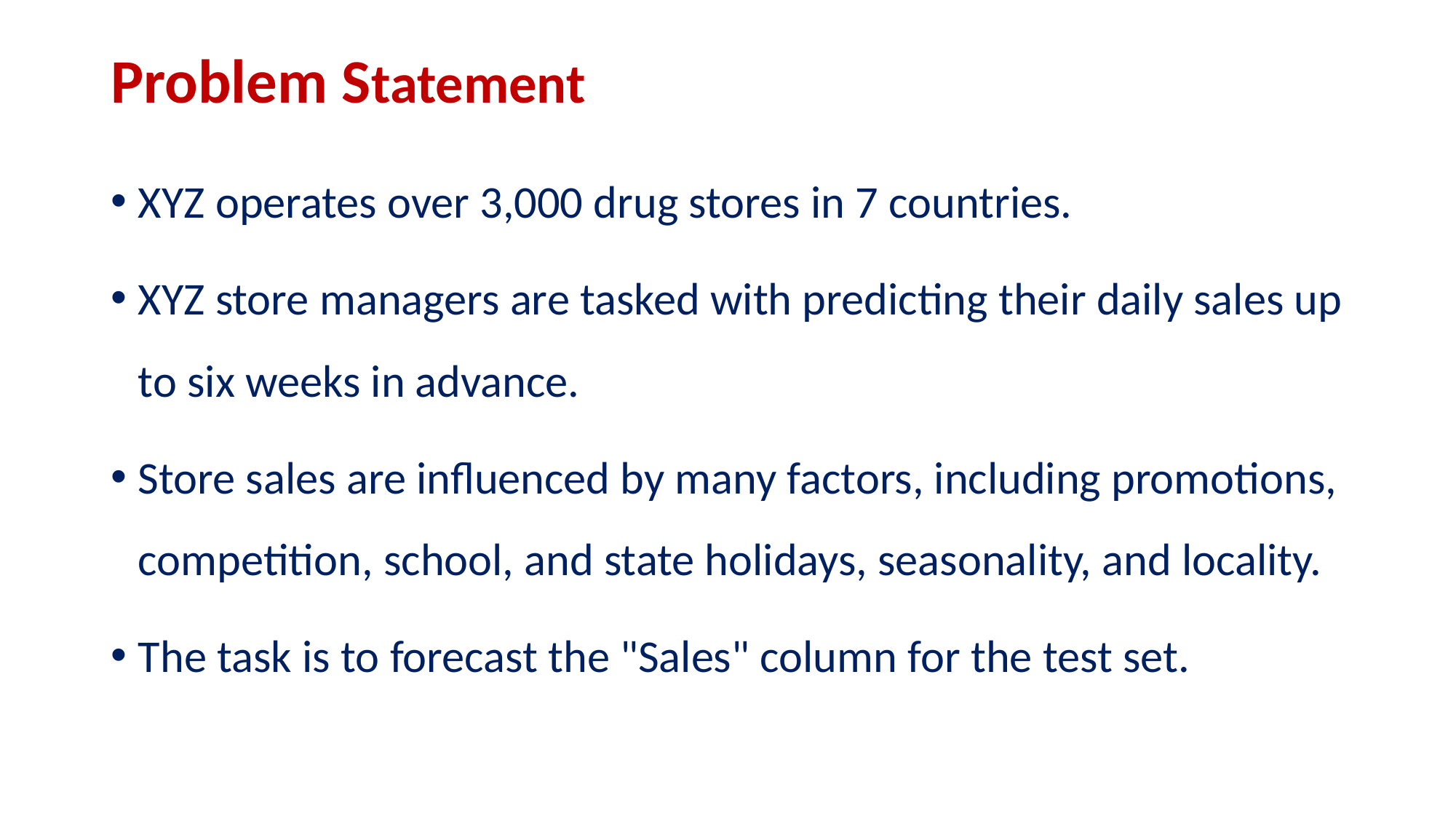

# Problem Statement
XYZ operates over 3,000 drug stores in 7 countries.
XYZ store managers are tasked with predicting their daily sales up to six weeks in advance.
Store sales are influenced by many factors, including promotions, competition, school, and state holidays, seasonality, and locality.
The task is to forecast the "Sales" column for the test set.